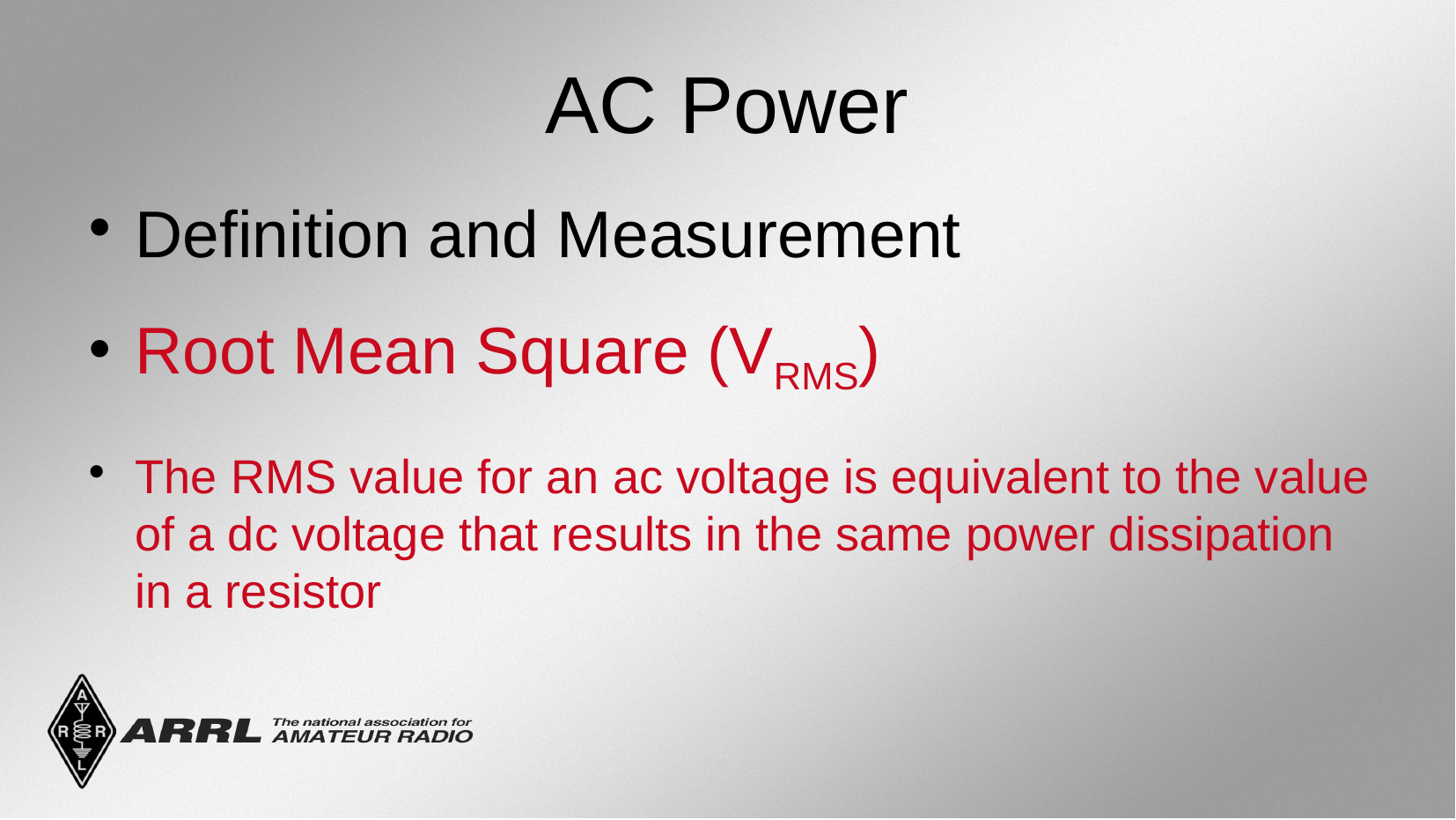

AC Power

Definition and Measurement
Root Mean Square (VRMS)
The RMS value for an ac voltage is equivalent to the value of a dc voltage that results in the same power dissipation in a resistor